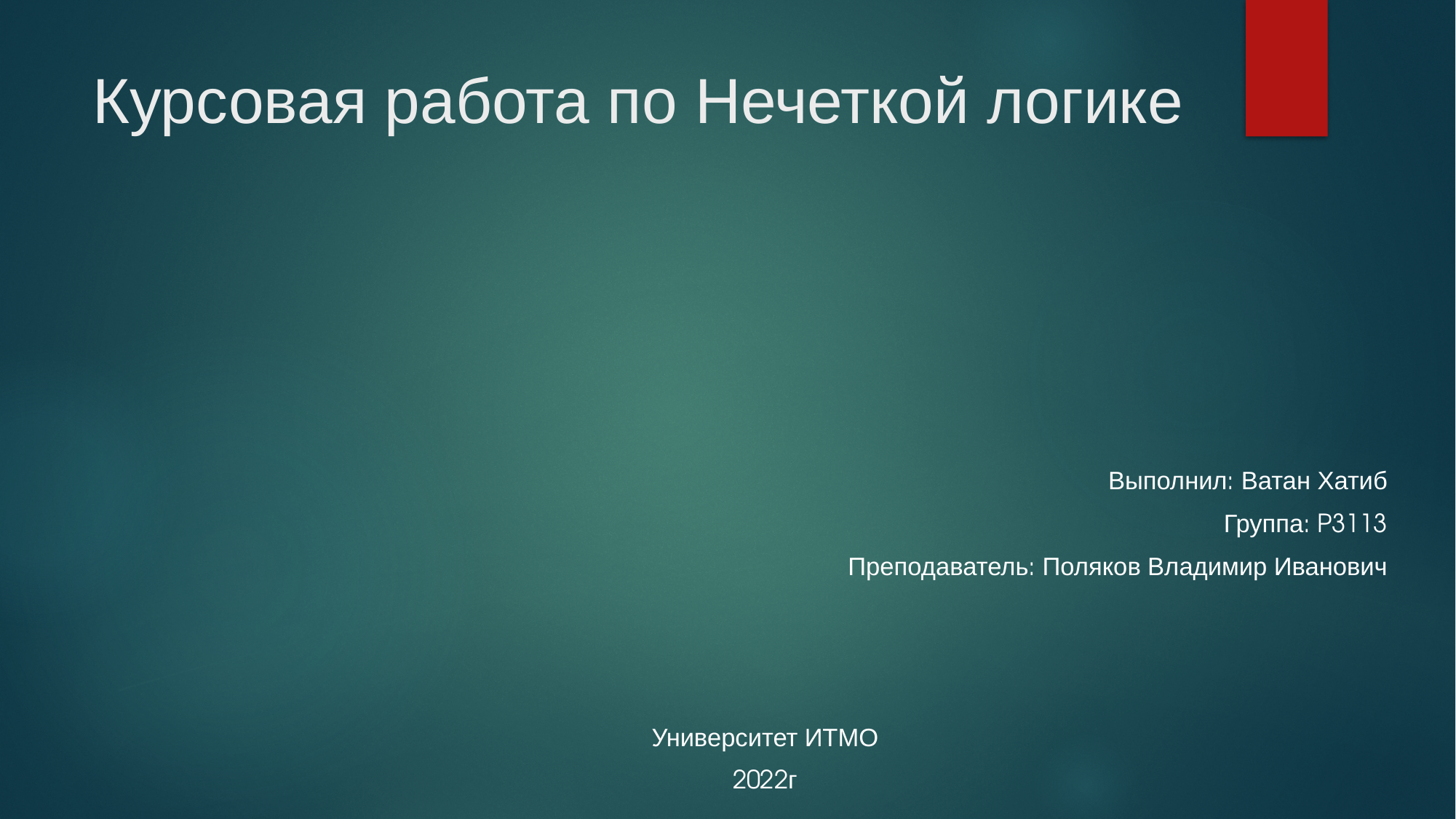

# Курсовая работа по Нечеткой логике

Выполнил: Ватан Хатиб
Группа: P3113
Преподаватель: Поляков Владимир Иванович

Университет ИТМО
2022г